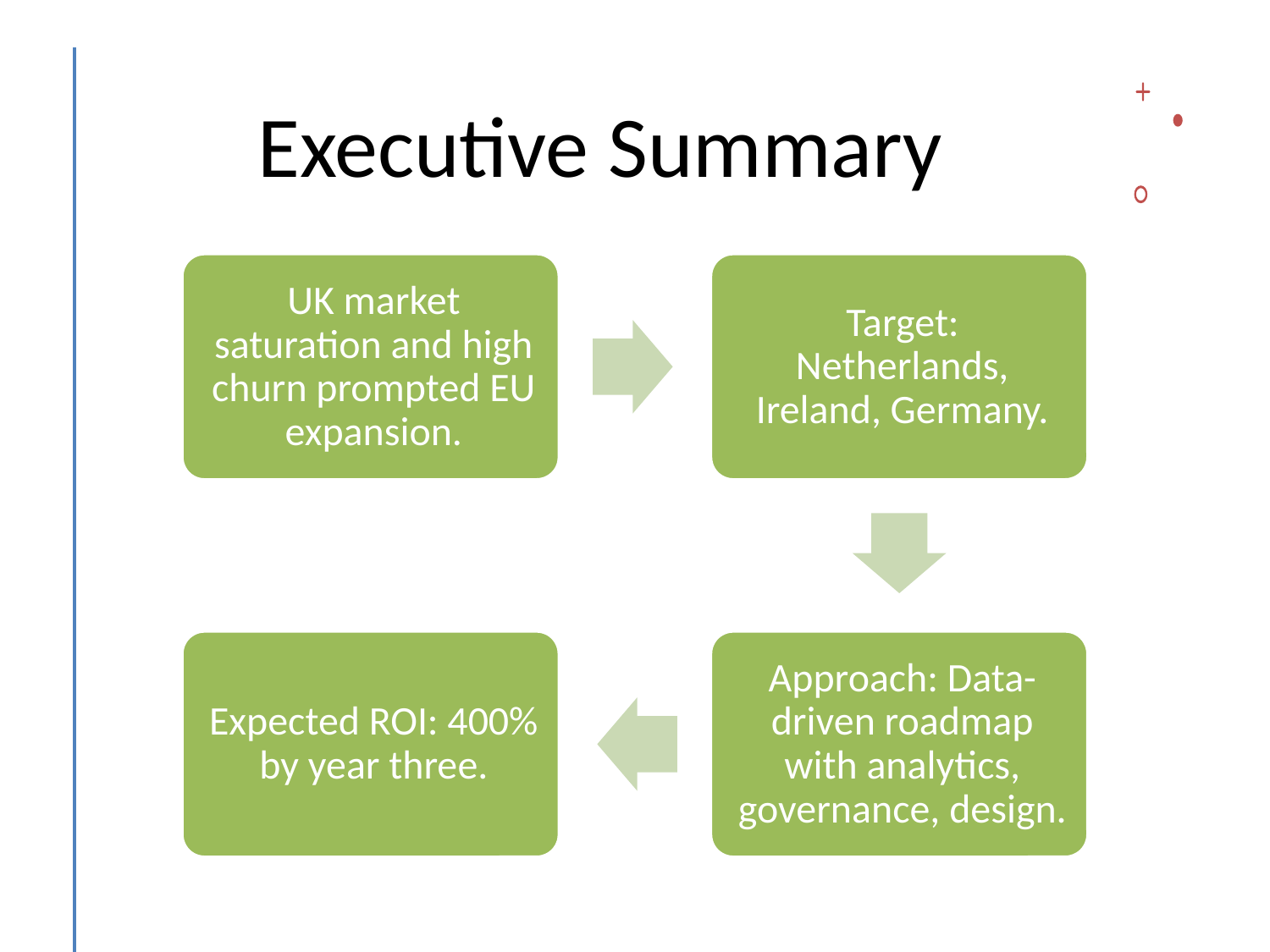

# Executive Summary

UK market saturation and high churn prompted EU expansion.

Target: Netherlands, Ireland, Germany.

Approach: Data-driven roadmap with analytics, governance, design.

Expected ROI: 400% by year three.